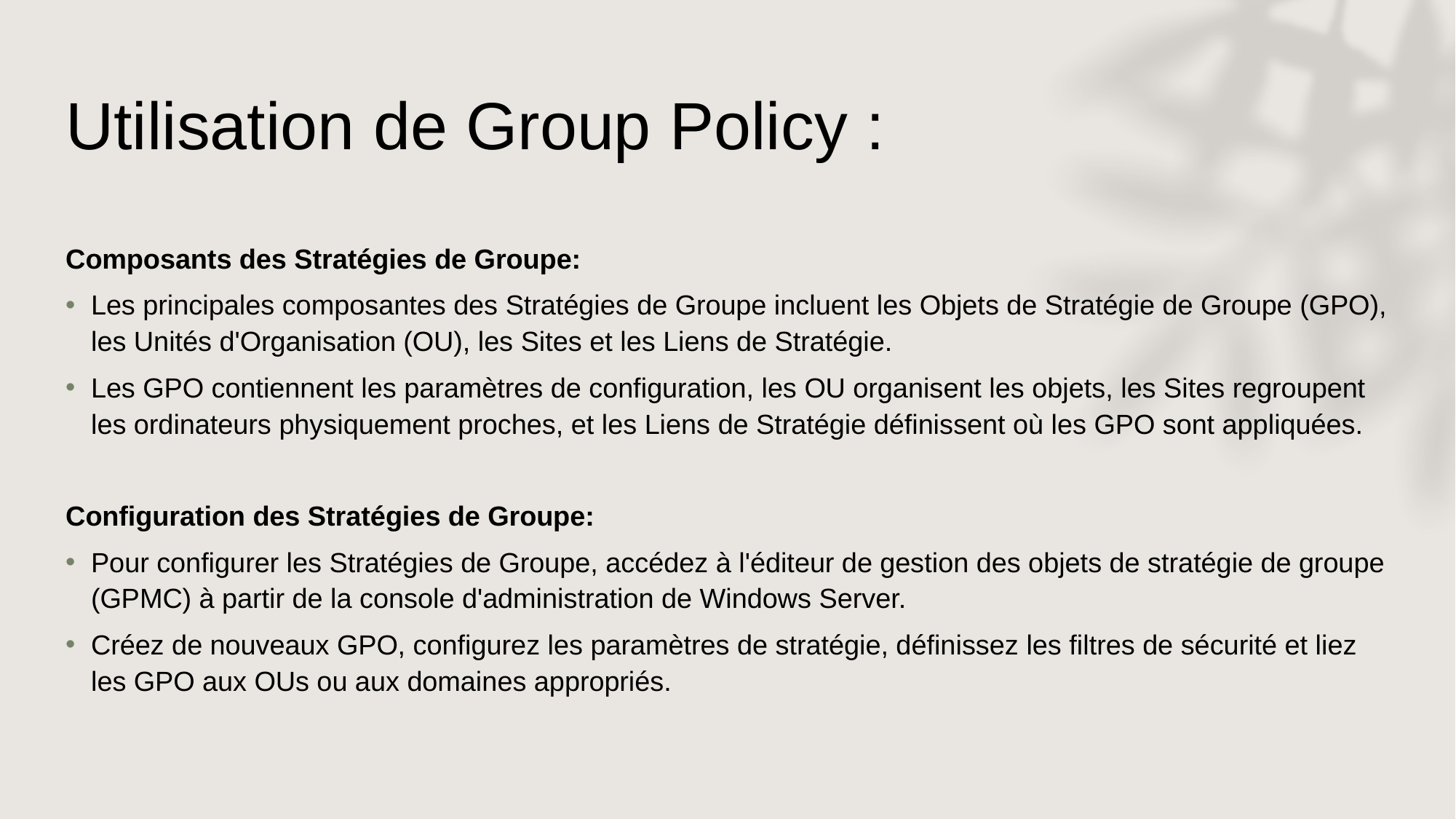

# Utilisation de Group Policy :
Composants des Stratégies de Groupe:
Les principales composantes des Stratégies de Groupe incluent les Objets de Stratégie de Groupe (GPO), les Unités d'Organisation (OU), les Sites et les Liens de Stratégie.
Les GPO contiennent les paramètres de configuration, les OU organisent les objets, les Sites regroupent les ordinateurs physiquement proches, et les Liens de Stratégie définissent où les GPO sont appliquées.

Configuration des Stratégies de Groupe:
Pour configurer les Stratégies de Groupe, accédez à l'éditeur de gestion des objets de stratégie de groupe (GPMC) à partir de la console d'administration de Windows Server.
Créez de nouveaux GPO, configurez les paramètres de stratégie, définissez les filtres de sécurité et liez les GPO aux OUs ou aux domaines appropriés.